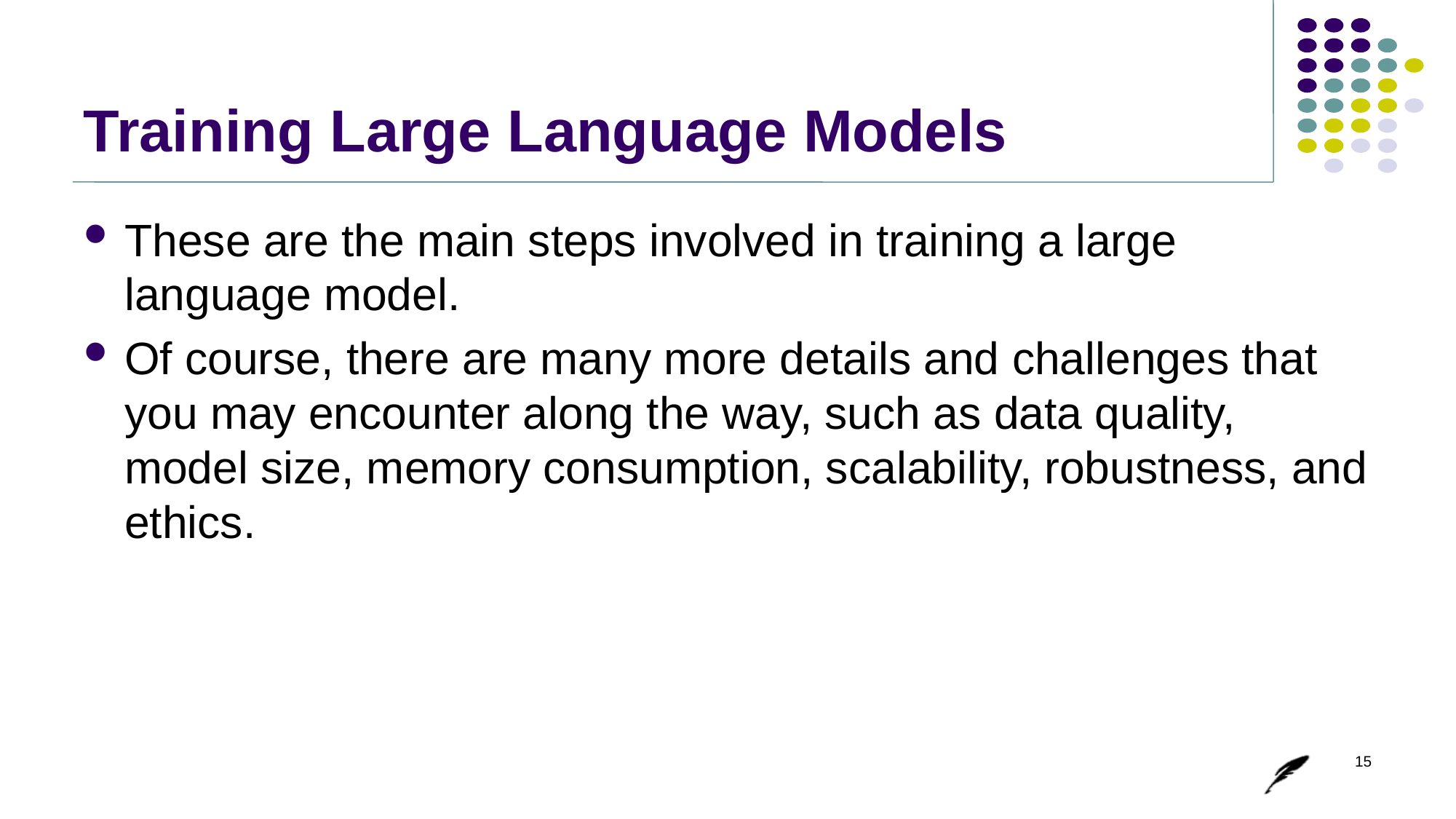

# Training Large Language Models
These are the main steps involved in training a large language model.
Of course, there are many more details and challenges that you may encounter along the way, such as data quality, model size, memory consumption, scalability, robustness, and ethics.
15